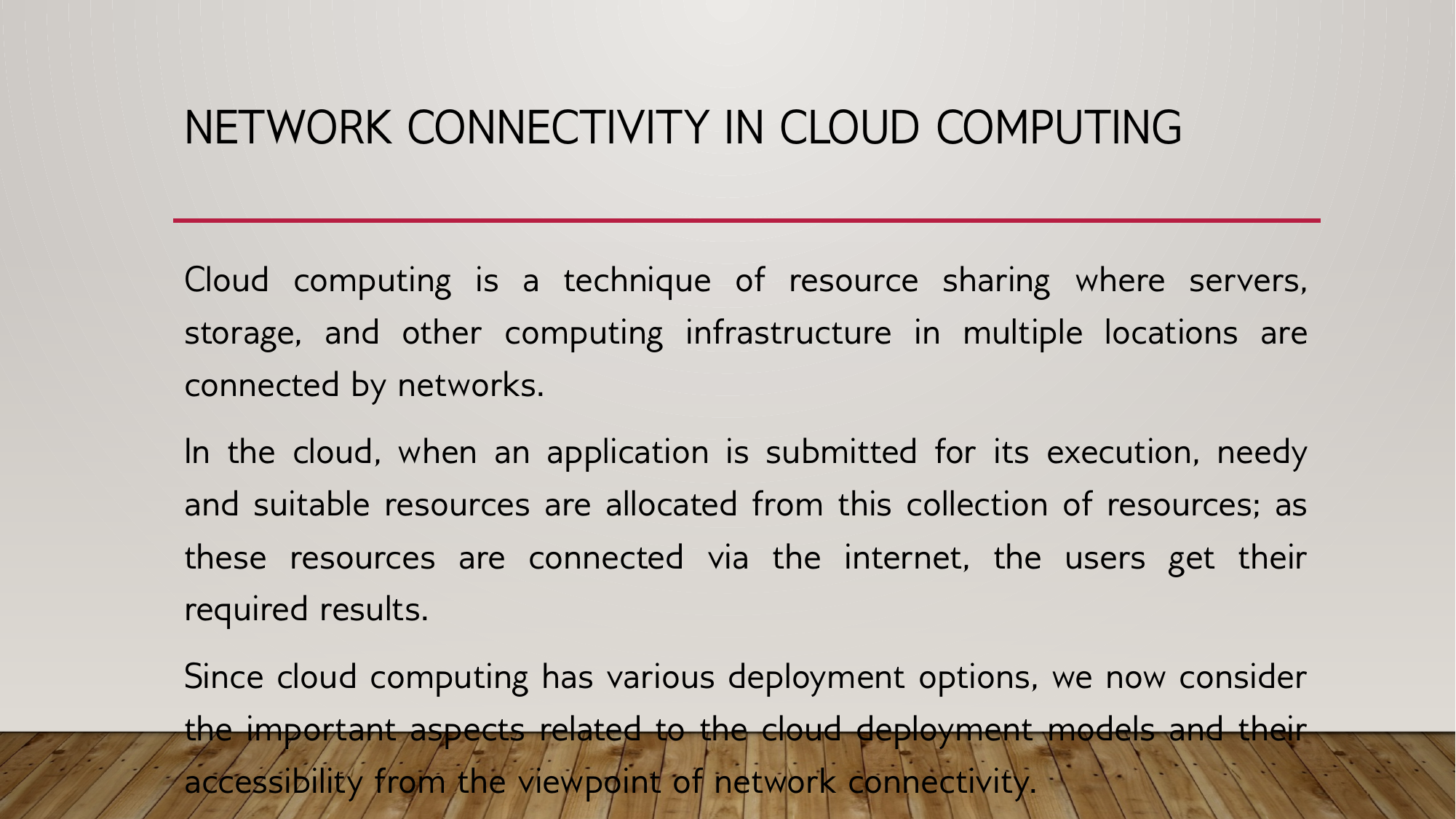

# Network Connectivity in Cloud Computing
Cloud computing is a technique of resource sharing where servers, storage, and other computing infrastructure in multiple locations are connected by networks.
In the cloud, when an application is submitted for its execution, needy and suitable resources are allocated from this collection of resources; as these resources are connected via the internet, the users get their required results.
Since cloud computing has various deployment options, we now consider the important aspects related to the cloud deployment models and their accessibility from the viewpoint of network connectivity.